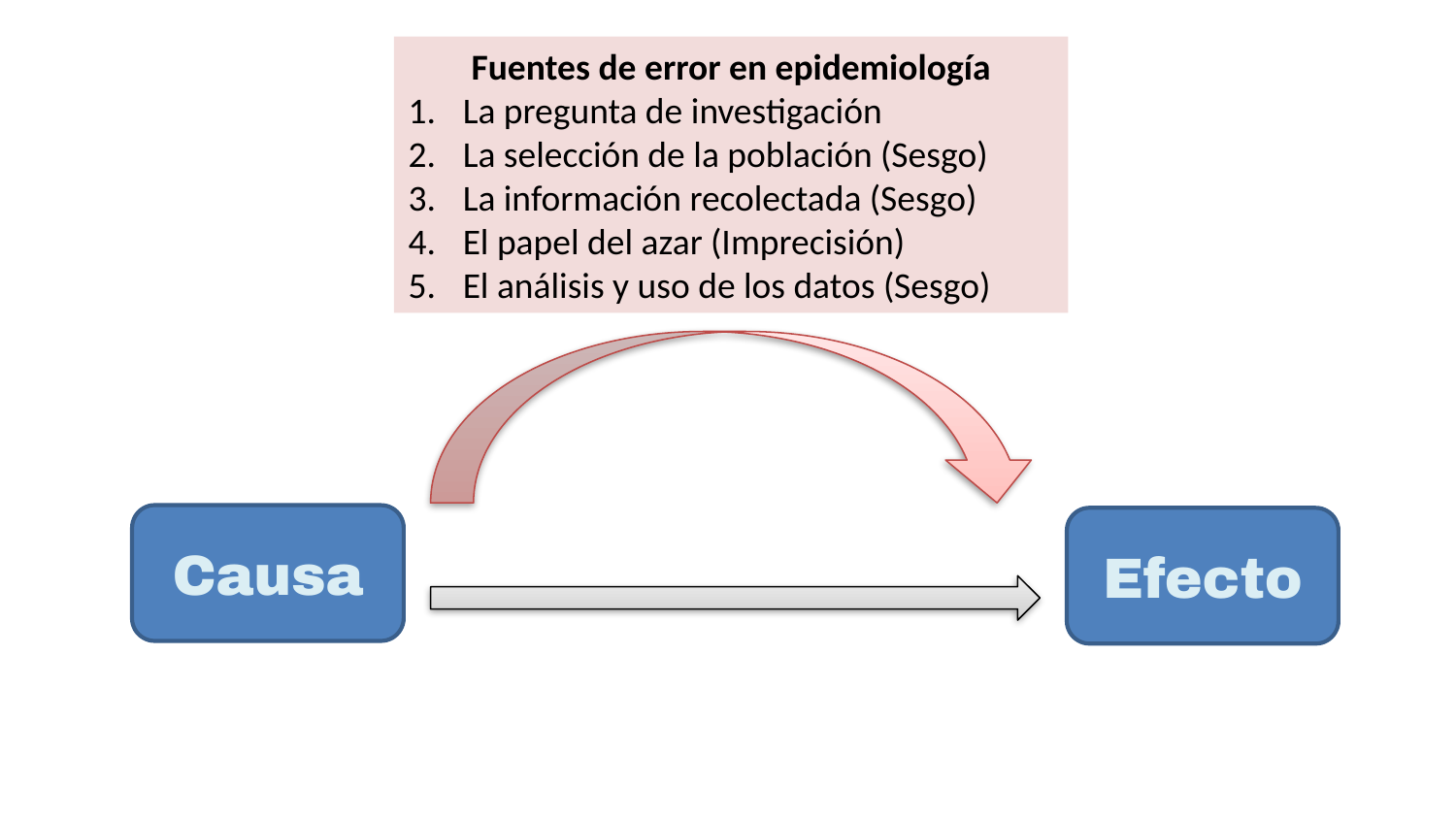

Fuentes de error en epidemiología
La pregunta de investigación
La selección de la población (Sesgo)
La información recolectada (Sesgo)
El papel del azar (Imprecisión)
El análisis y uso de los datos (Sesgo)

Causa
Efecto